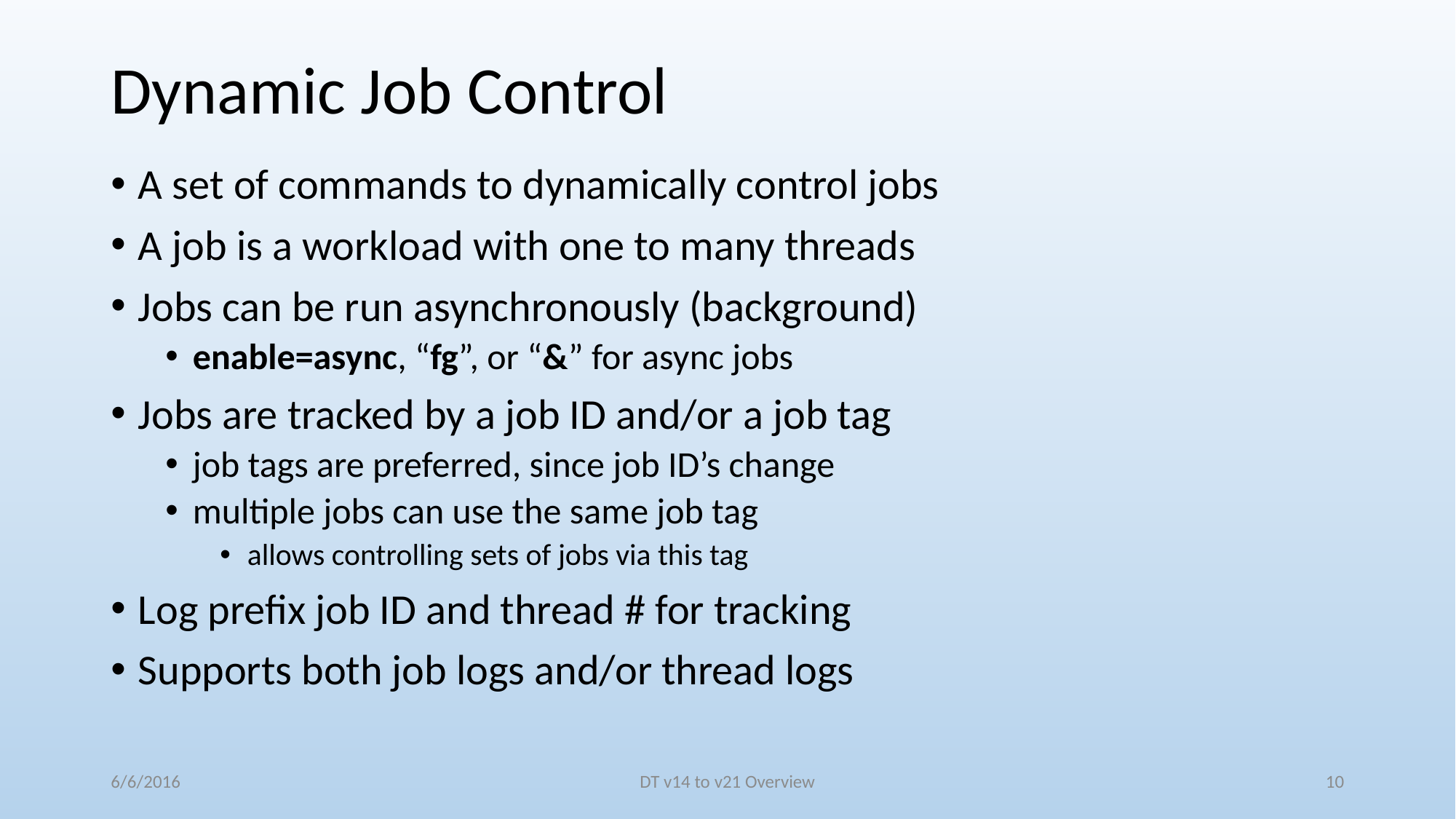

# Dynamic Job Control
A set of commands to dynamically control jobs
A job is a workload with one to many threads
Jobs can be run asynchronously (background)
enable=async, “fg”, or “&” for async jobs
Jobs are tracked by a job ID and/or a job tag
job tags are preferred, since job ID’s change
multiple jobs can use the same job tag
allows controlling sets of jobs via this tag
Log prefix job ID and thread # for tracking
Supports both job logs and/or thread logs
6/6/2016
DT v14 to v21 Overview
10